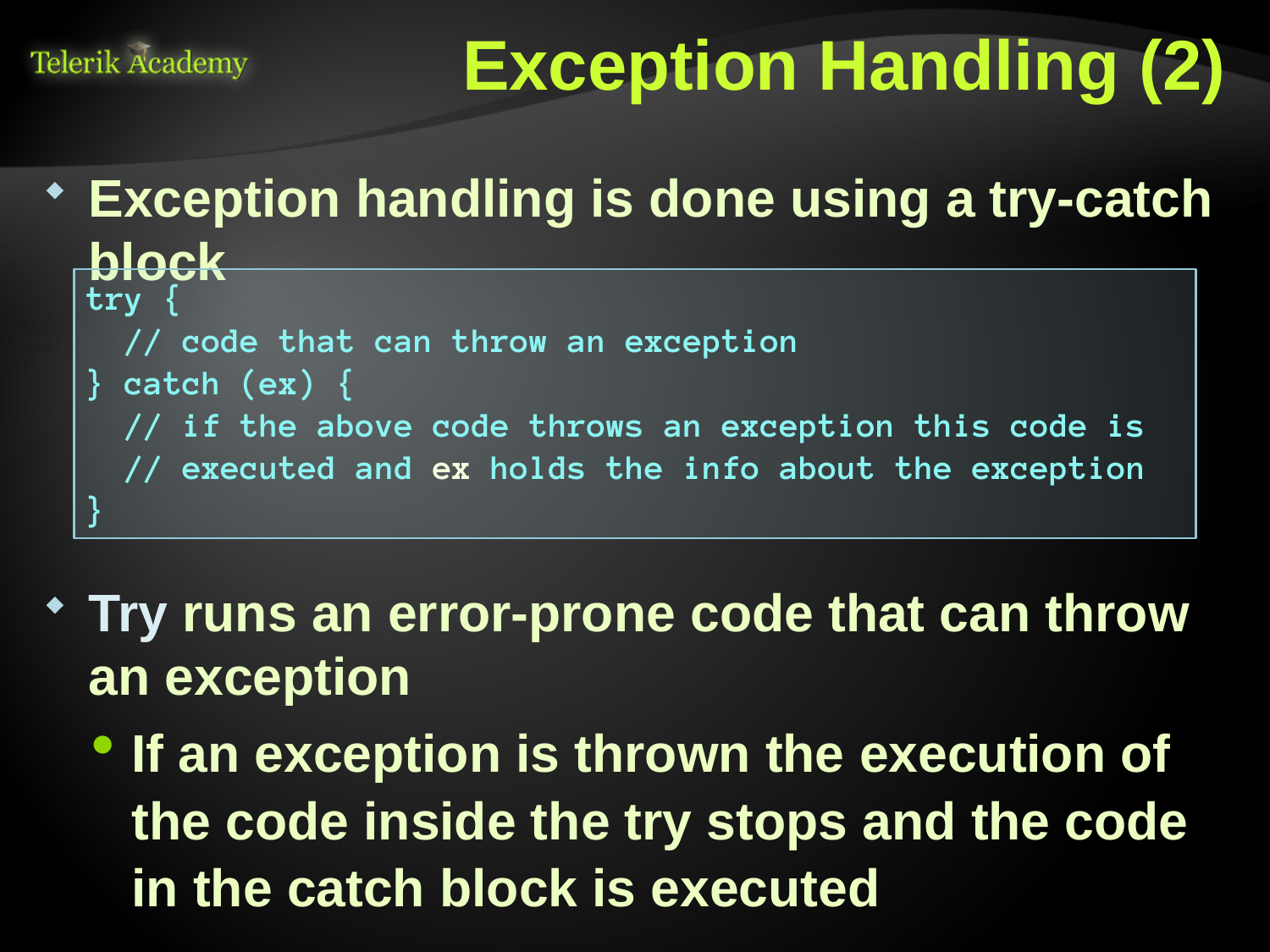

# Exception Handling (2)
Exception handling is done using a try-catch block
try {
  // code that can throw an exception
} catch (ex) {
  // if the above code throws an exception this code is
  // executed and ex holds the info about the exception
}
Try runs an error-prone code that can throw an exception
If an exception is thrown the execution of the code inside the try stops and the code in the catch block is executed